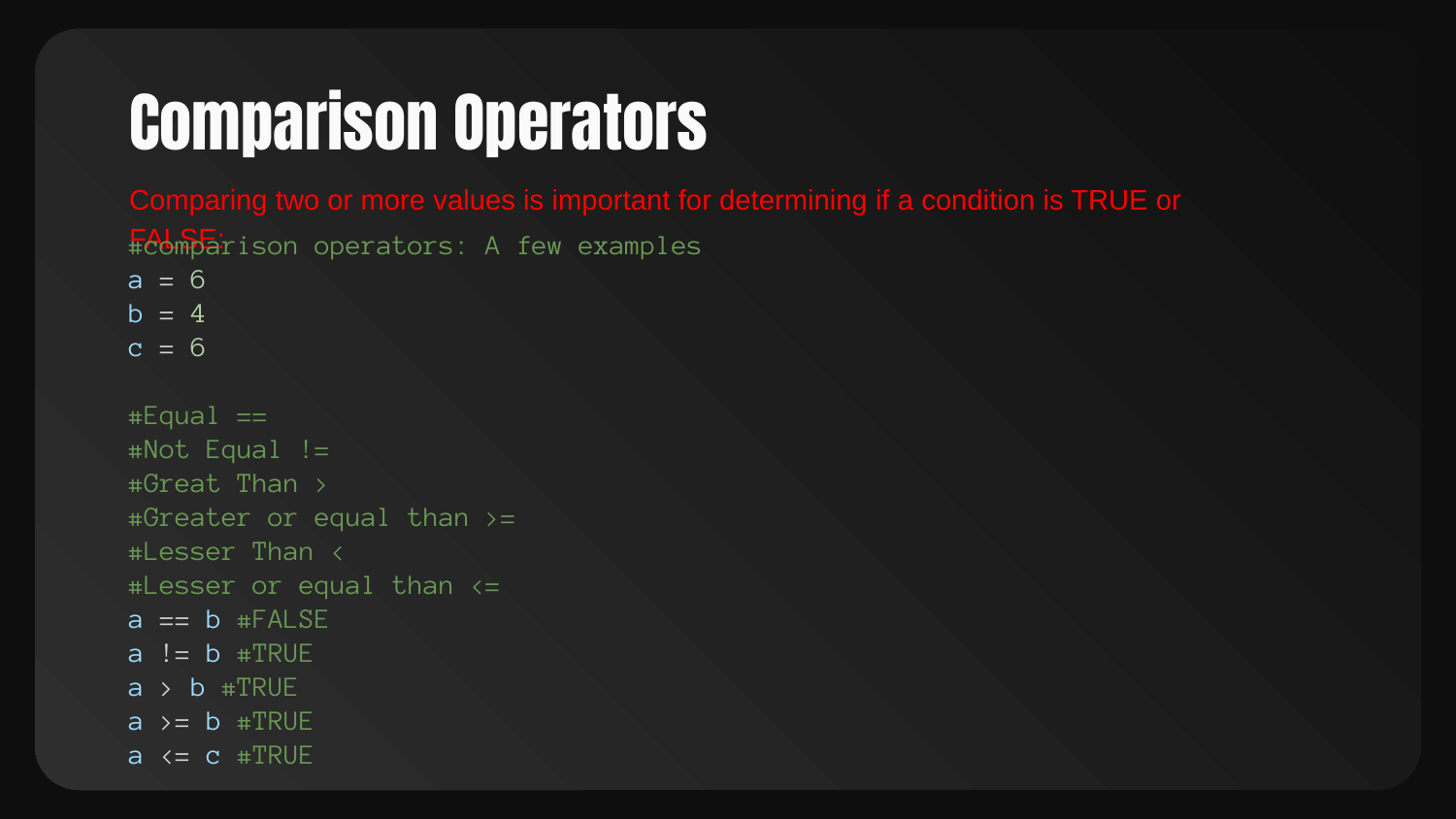

# Comparison Operators
Comparing two or more values is important for determining if a condition is TRUE or FALSE:

#comparison operators: A few examples
a = 6
b = 4
c = 6
#Equal ==
#Not Equal !=
#Great Than >
#Greater or equal than >=
#Lesser Than <
#Lesser or equal than <=
a == b #FALSE
a != b #TRUE
a > b #TRUE
a >= b #TRUE
a <= c #TRUE